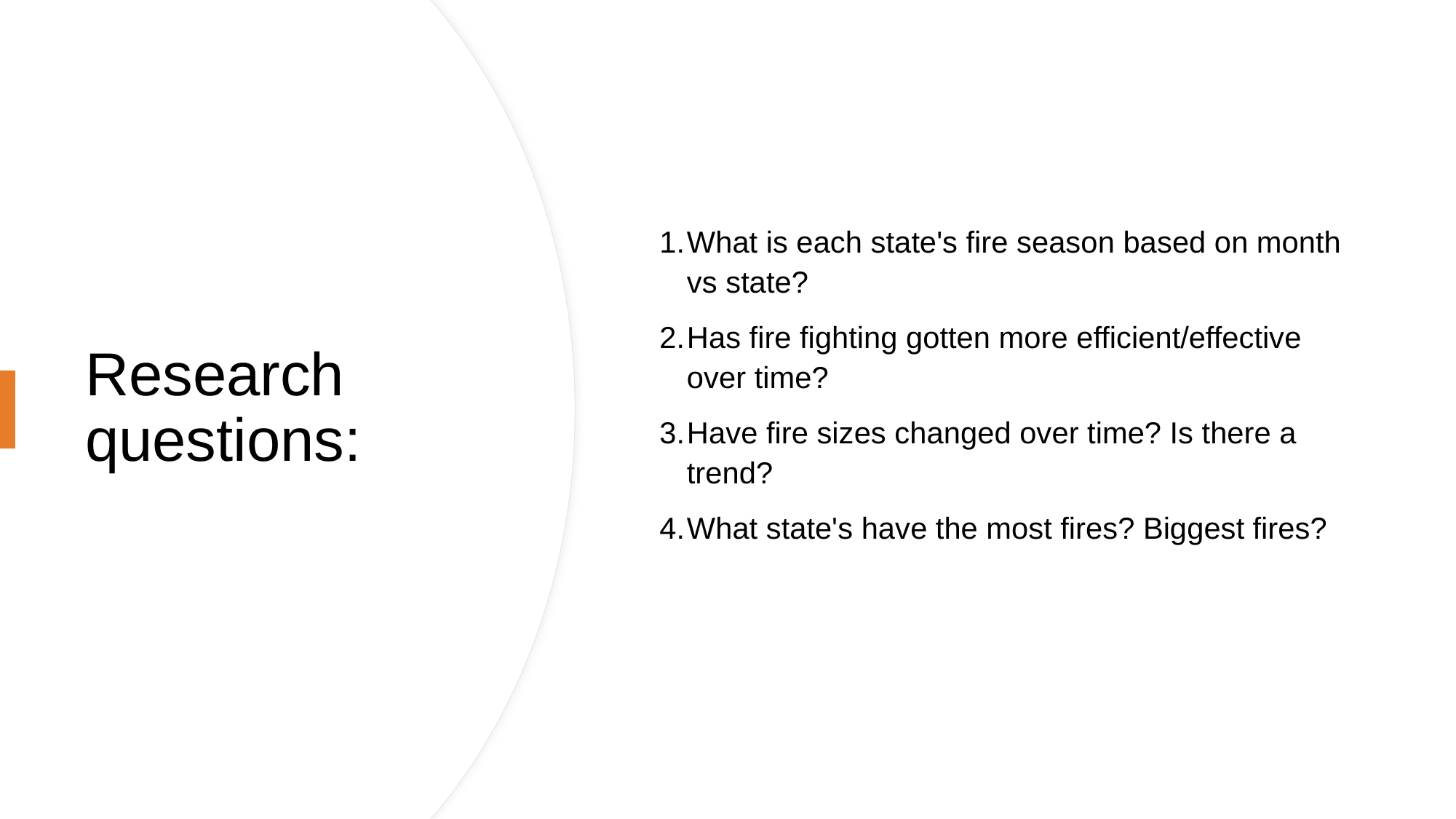

What is each state's fire season based on month vs state?
Has fire fighting gotten more efficient/effective over time?
Have fire sizes changed over time? Is there a trend?
What state's have the most fires? Biggest fires?

# Research questions: